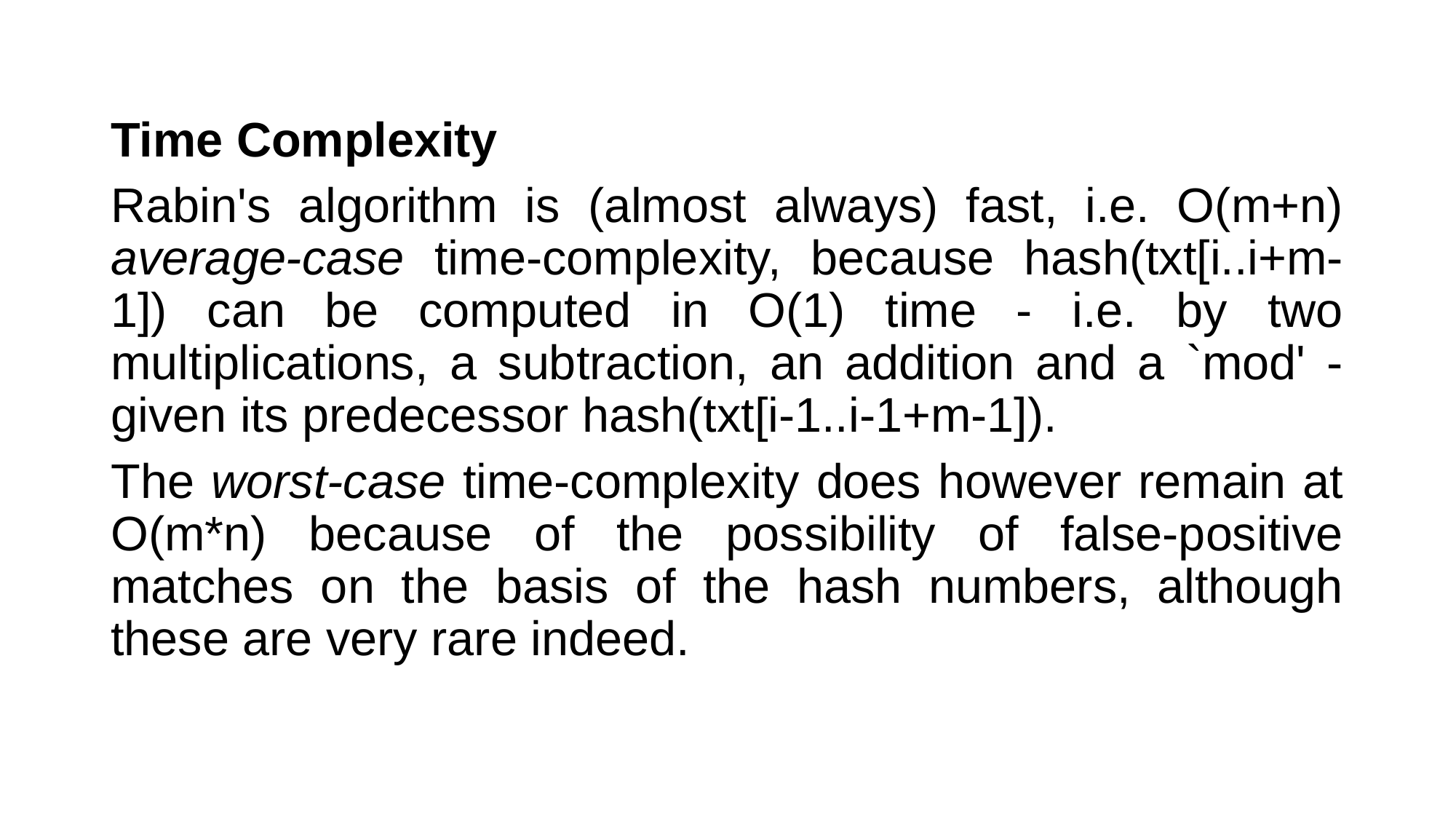

Time Complexity
Rabin's algorithm is (almost always) fast, i.e. O(m+n) average-case time-complexity, because hash(txt[i..i+m-1]) can be computed in O(1) time - i.e. by two multiplications, a subtraction, an addition and a `mod' - given its predecessor hash(txt[i-1..i-1+m-1]).
The worst-case time-complexity does however remain at O(m*n) because of the possibility of false-positive matches on the basis of the hash numbers, although these are very rare indeed.